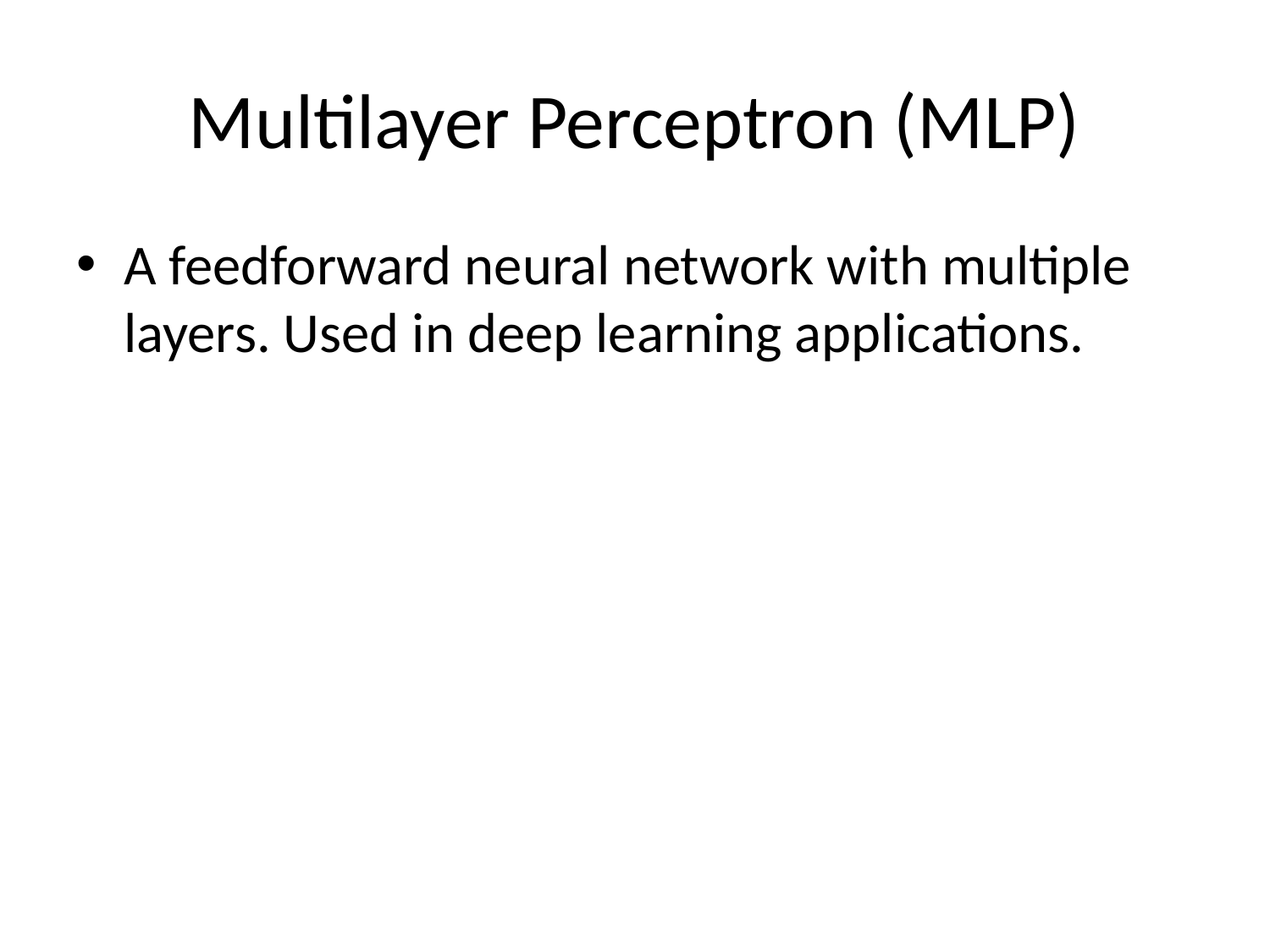

# Multilayer Perceptron (MLP)
A feedforward neural network with multiple layers. Used in deep learning applications.